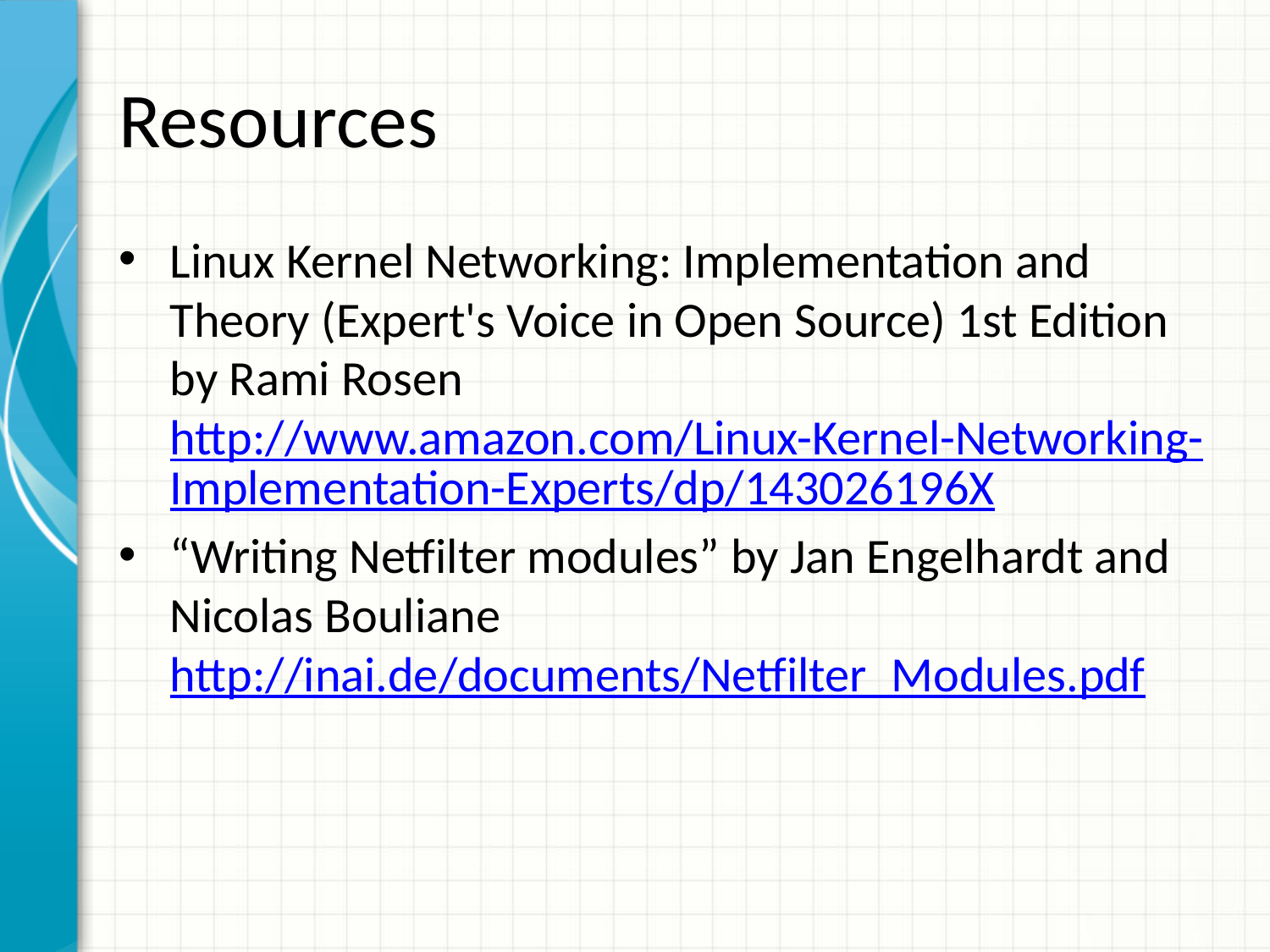

# Resources
Linux Kernel Networking: Implementation and Theory (Expert's Voice in Open Source) 1st Edition by Rami Rosen http://www.amazon.com/Linux-Kernel-Networking-Implementation-Experts/dp/143026196X
“Writing Netfilter modules” by Jan Engelhardt and Nicolas Bouliane http://inai.de/documents/Netfilter_Modules.pdf